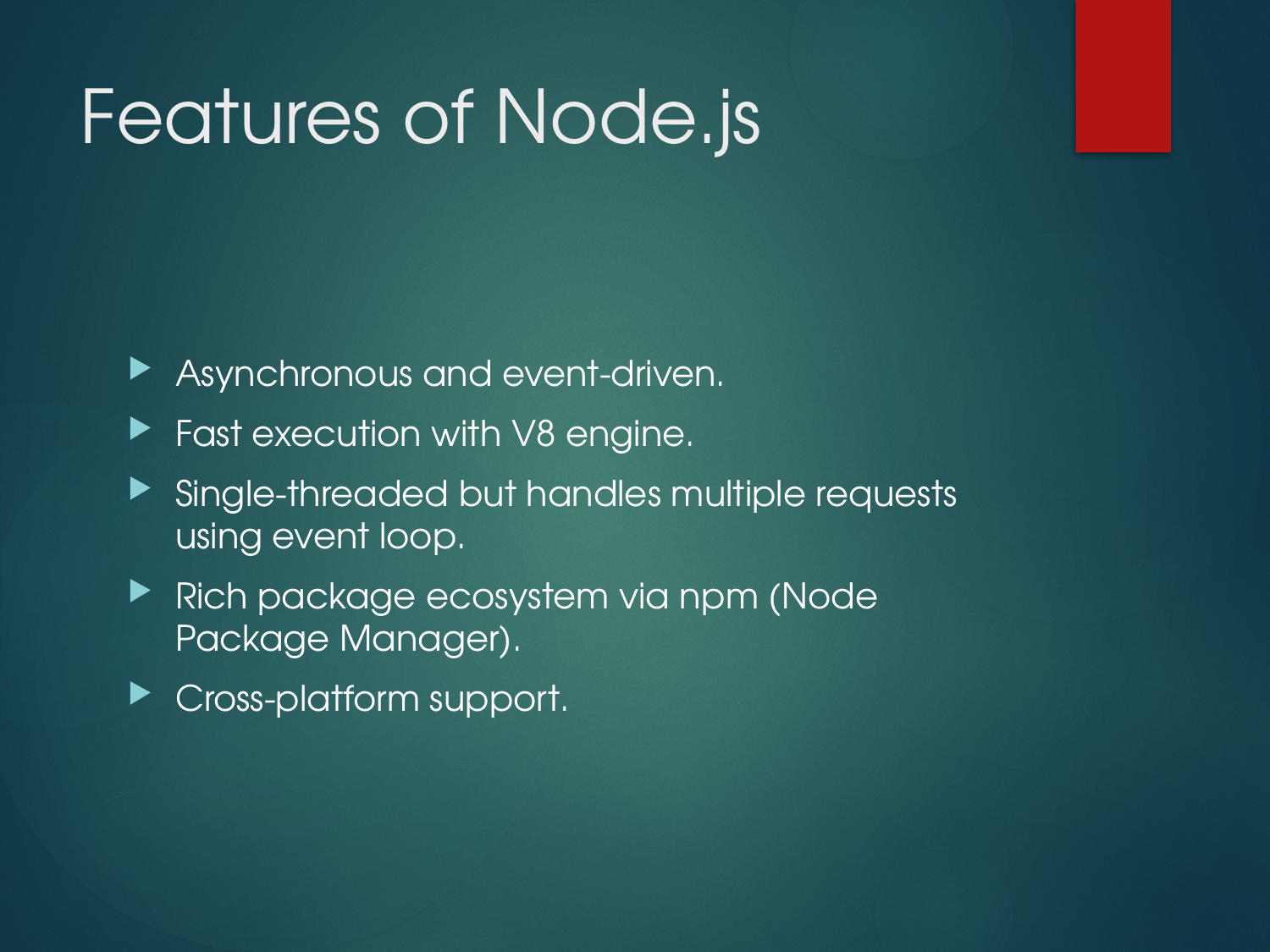

# Features of Node.js

Asynchronous and event-driven.
Fast execution with V8 engine.
Single-threaded but handles multiple requests using event loop.
Rich package ecosystem via npm (Node Package Manager).
Cross-platform support.